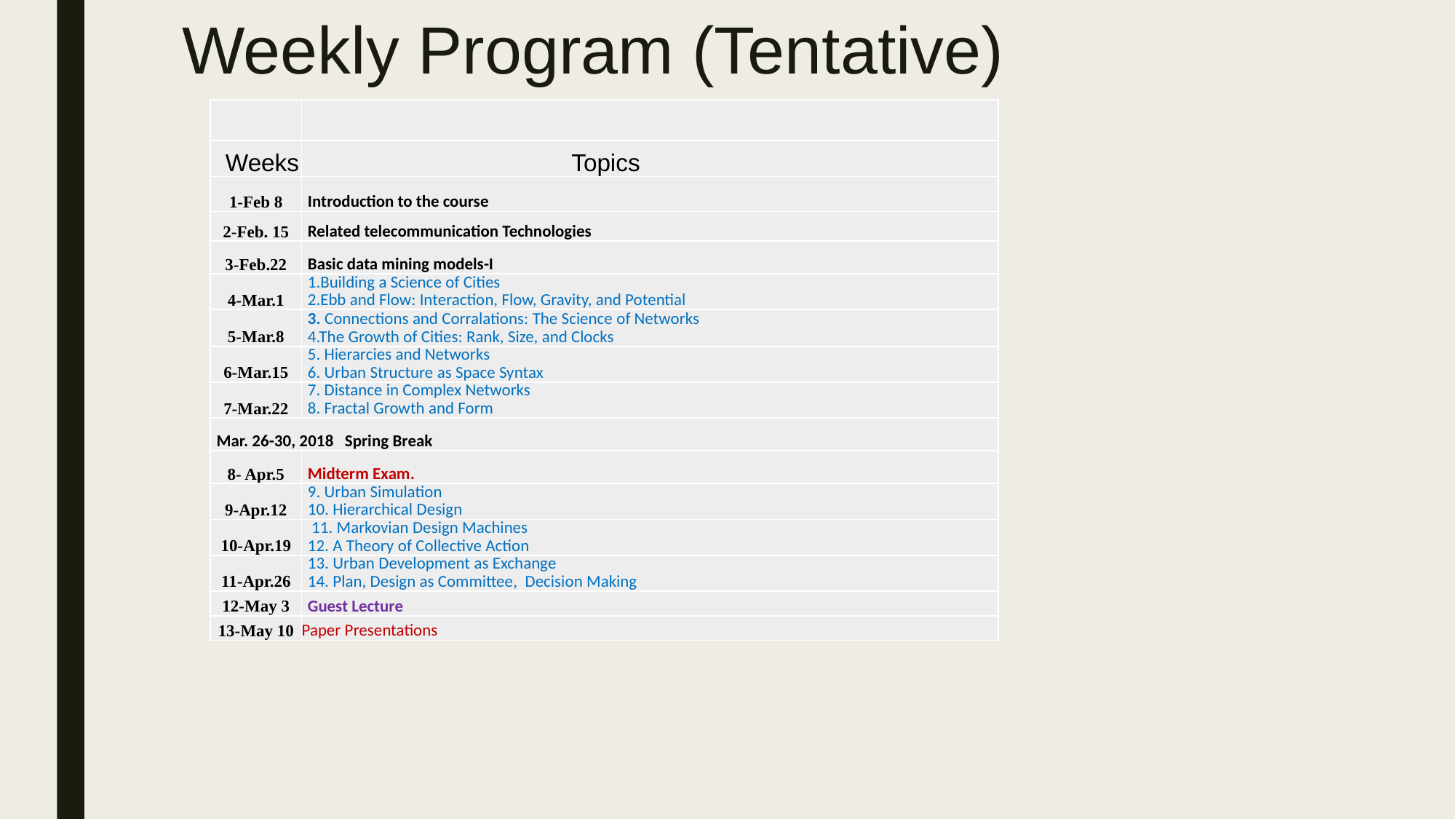

# Weekly Program (Tentative)
|  |  |
| --- | --- |
| Weeks | Topics |
| 1-Feb 8 | Introduction to the course |
| 2-Feb. 15 | Related telecommunication Technologies |
| 3-Feb.22 | Basic data mining models-I |
| 4-Mar.1 | 1.Building a Science of Cities 2.Ebb and Flow: Interaction, Flow, Gravity, and Potential |
| 5-Mar.8 | 3. Connections and Corralations: The Science of Networks 4.The Growth of Cities: Rank, Size, and Clocks |
| 6-Mar.15 | 5. Hierarcies and Networks 6. Urban Structure as Space Syntax |
| 7-Mar.22 | 7. Distance in Complex Networks 8. Fractal Growth and Form |
| Mar. 26-30, 2018 Spring Break |  |
| 8- Apr.5 | Midterm Exam. |
| 9-Apr.12 | 9. Urban Simulation 10. Hierarchical Design |
| 10-Apr.19 | 11. Markovian Design Machines 12. A Theory of Collective Action |
| 11-Apr.26 | 13. Urban Development as Exchange 14. Plan, Design as Committee, Decision Making |
| 12-May 3 | Guest Lecture |
| 13-May 10 | Paper Presentations |